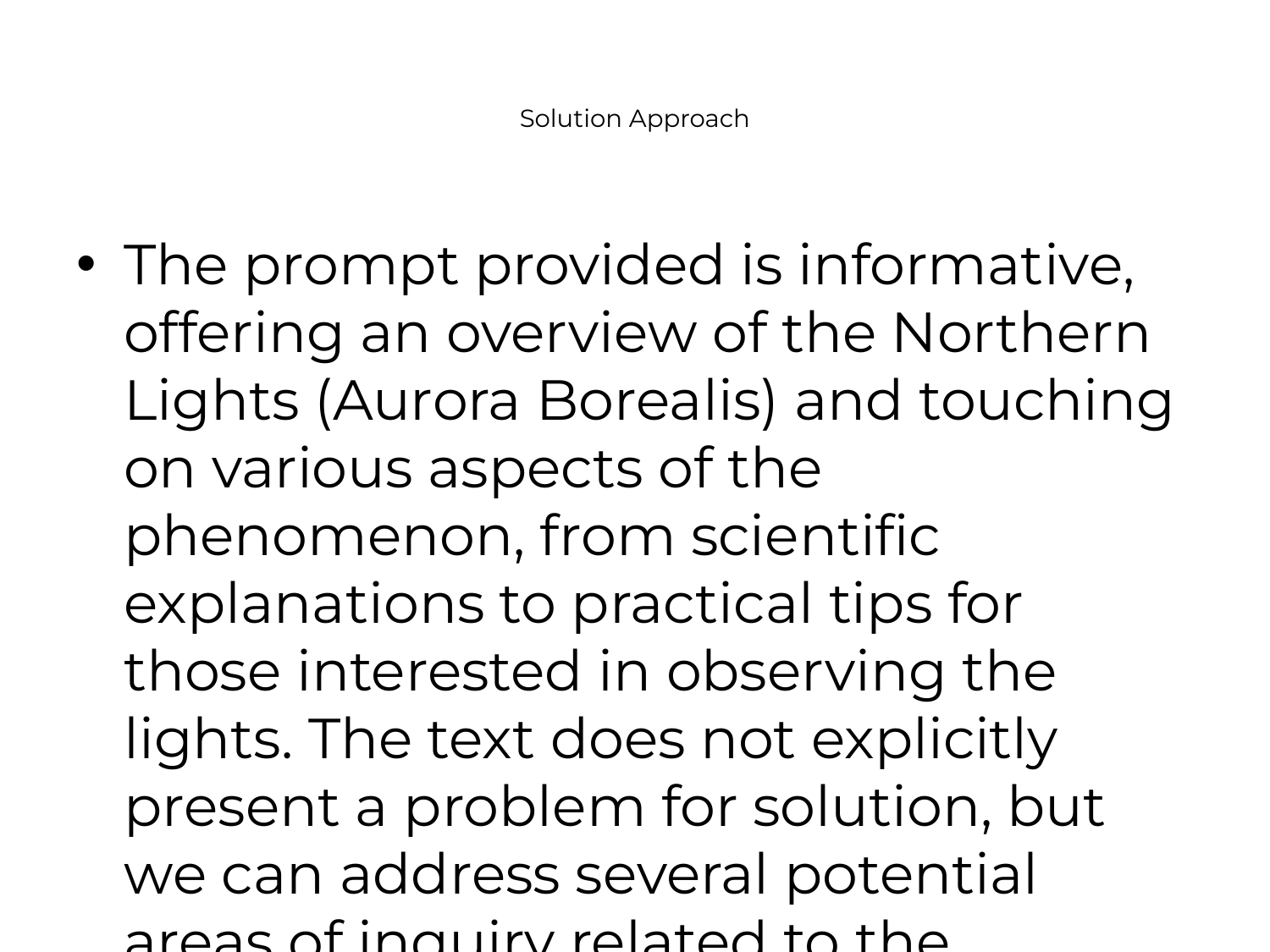

# Solution Approach
The prompt provided is informative, offering an overview of the Northern Lights (Aurora Borealis) and touching on various aspects of the phenomenon, from scientific explanations to practical tips for those interested in observing the lights. The text does not explicitly present a problem for solution, but we can address several potential areas of inquiry related to the Northern Lights:

1. **Improving Observability:** Travelers and enthusiasts often face the challenge of determining the optimal conditions and locations for observing the Northern Lights. Strategies can be developed to increase the likelihood of witnessing this phenomenon, such as using aurora forecasting tools, considering solar cycle phases, and choosing the right geographical locations.

2. **Education and Awareness:** The beauty of the Northern Lights captivates many, yet their scientific significance may be less understood. Educational programs can be established to enhance the public's understanding of geomagnetic storms, the Earth's magnetic field, and the sun's influence on our planet.

3. **Tourism Management:** High-latitude regions that are prime spots for aurora watching may face surges in tourism, which could impact local communities and environments. Sustainable tourism practices can be evaluated to ensure that visitors can experience the Northern Lights while preserving the local ecosystem and way of life.

4. **Impact on Technology and Infrastructure:** The same solar activity that creates the Northern Lights can also lead to geomagnetic storms that may disrupt communication systems, navigation, and power grids. Research and development of resilient technologies can mitigate these impacts.

5. **Photographic Challenges:** Capturing the Northern Lights in a photograph can be challenging due to the need for specific camera settings and considerations for light pollution and weather conditions. Workshops and educational materials for photographers can help them learn the necessary techniques to effectively photograph the auroras.

As a next step, based on the nature of the text, we could choose to explore one of these angles further. For example, if we wish to tackle the issue of improving observability, we can discuss the best practices for planning a trip to see the Northern Lights, considering factors such as the time of year, geomagnetic activity, weather conditions, and location.